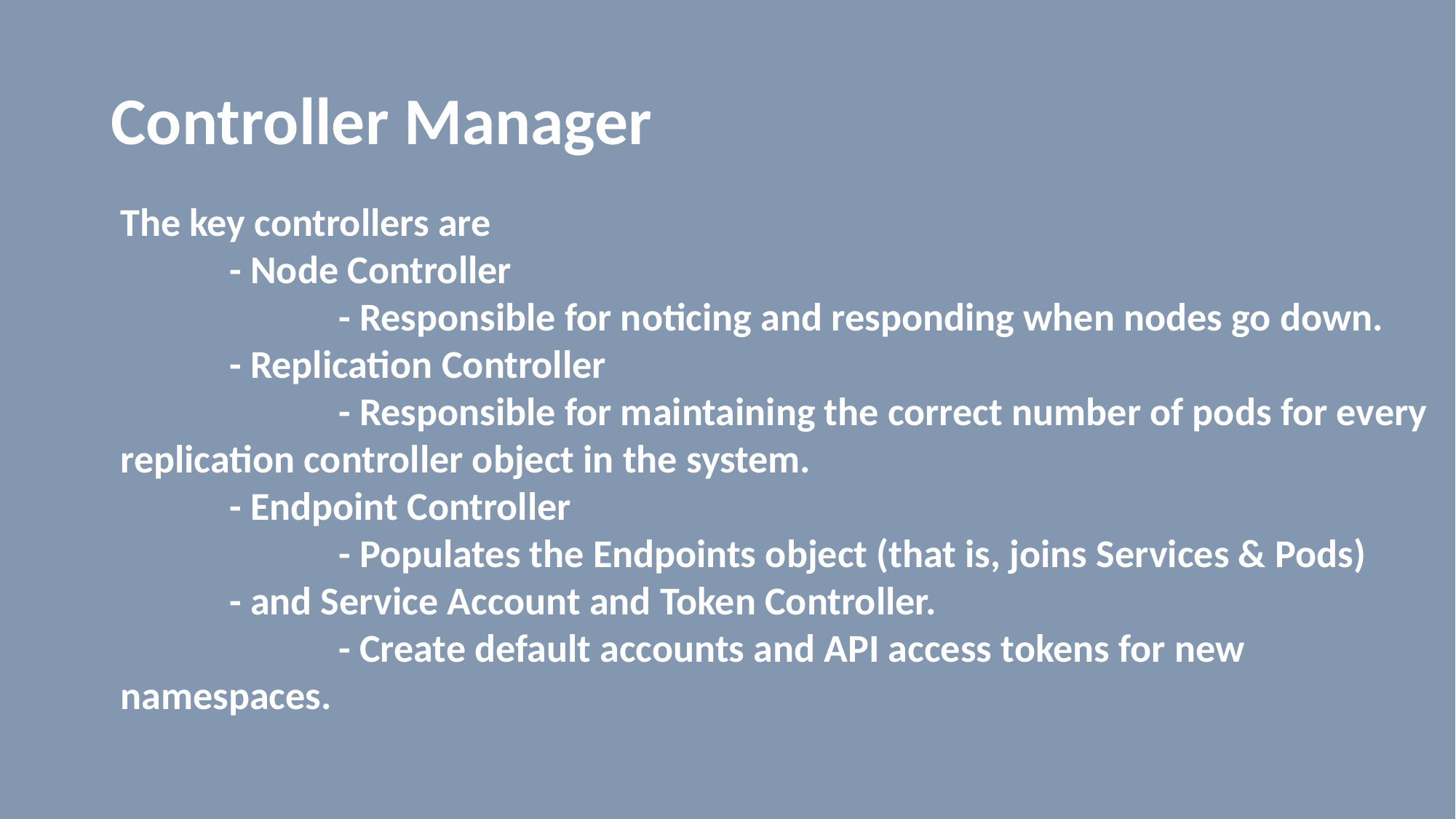

# Controller Manager
The key controllers are
	- Node Controller
		- Responsible for noticing and responding when nodes go down.
	- Replication Controller
		- Responsible for maintaining the correct number of pods for every replication controller object in the system.
	- Endpoint Controller
		- Populates the Endpoints object (that is, joins Services & Pods)
	- and Service Account and Token Controller.
		- Create default accounts and API access tokens for new namespaces.